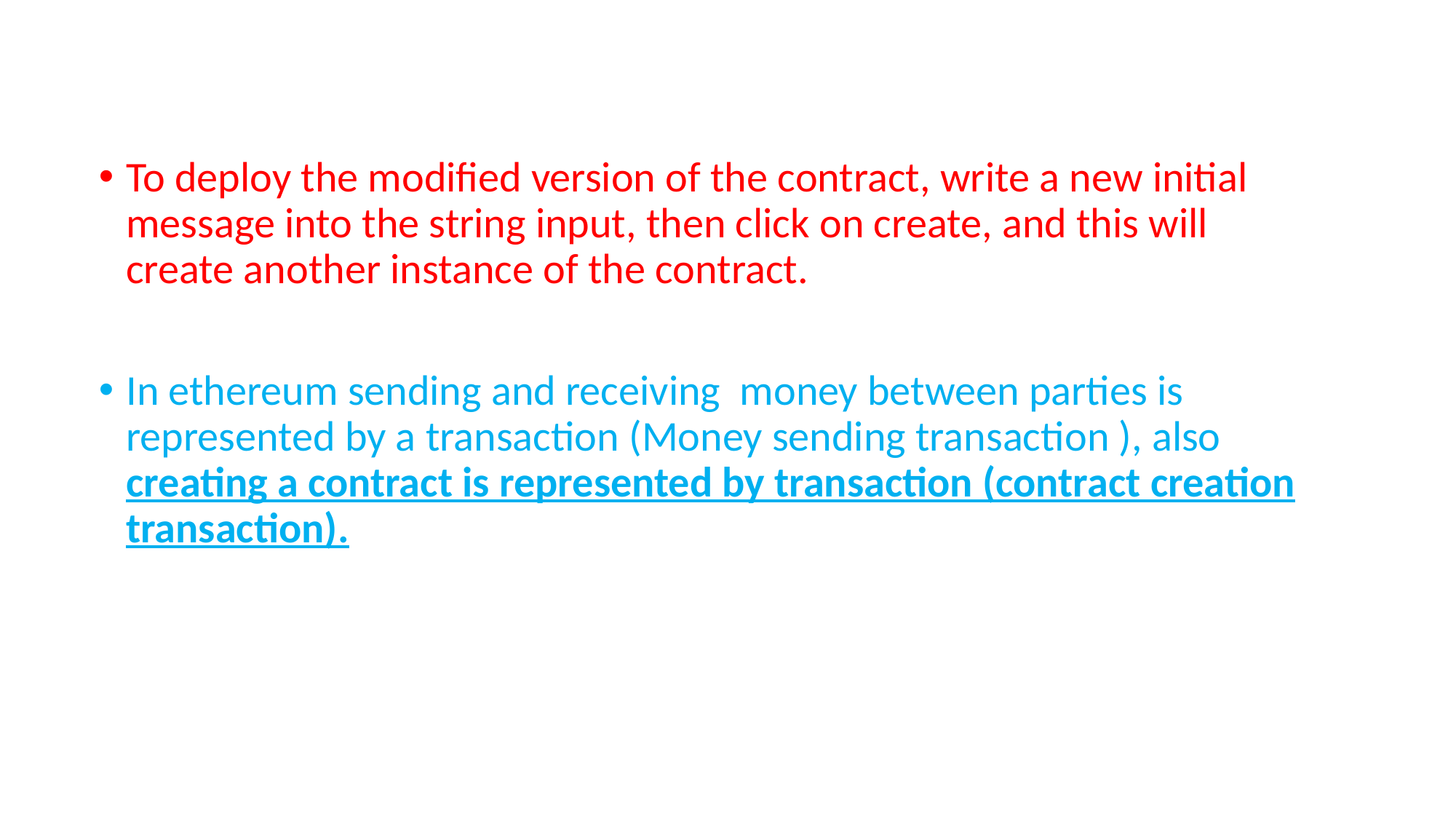

To deploy the modified version of the contract, write a new initial message into the string input, then click on create, and this will  create another instance of the contract.

In ethereum sending and receiving  money between parties is represented by a transaction (Money sending transaction ), also creating a contract is represented by transaction (contract creation transaction).